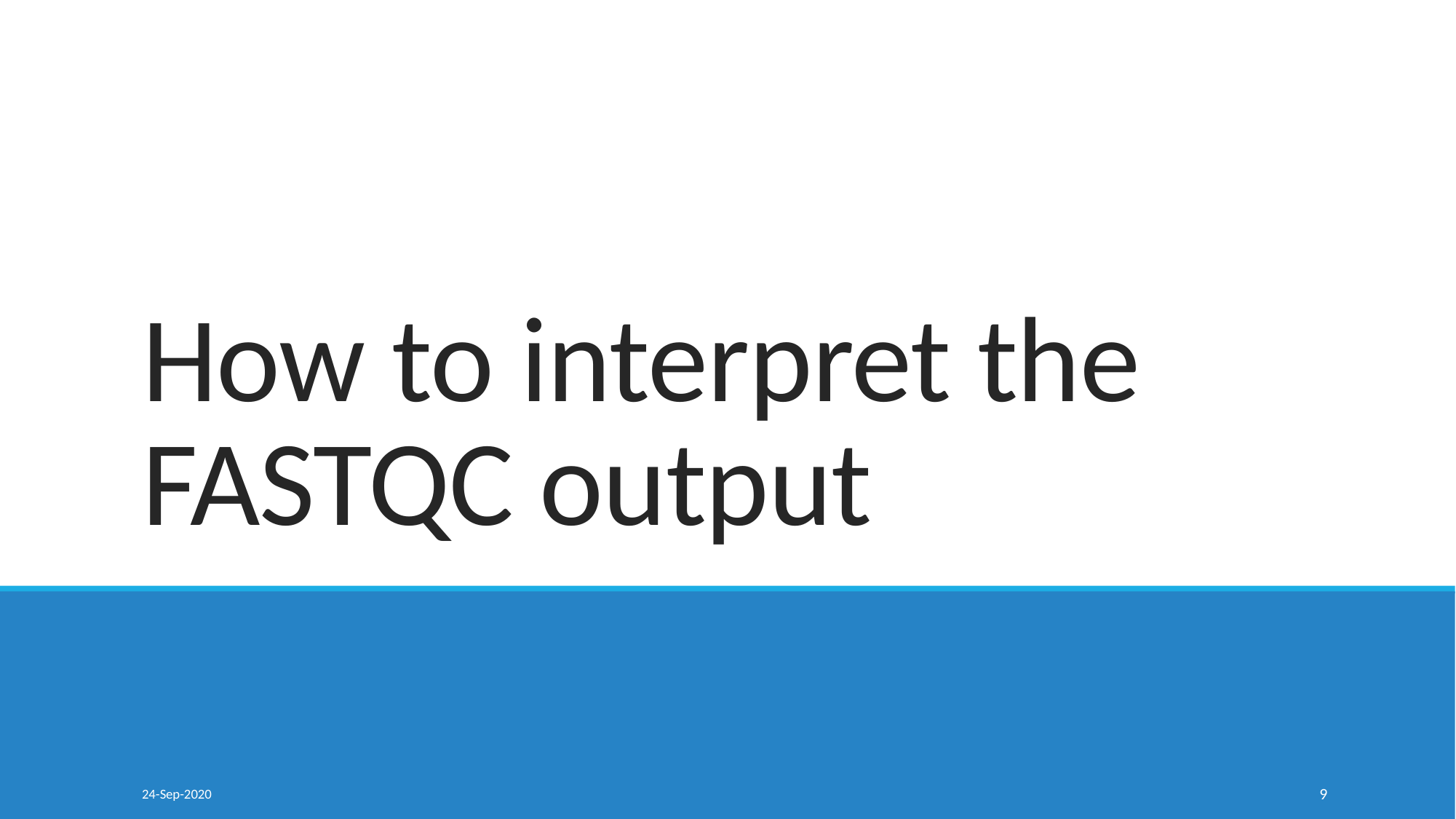

# How to interpret the FASTQC output

24-Sep-2020
9